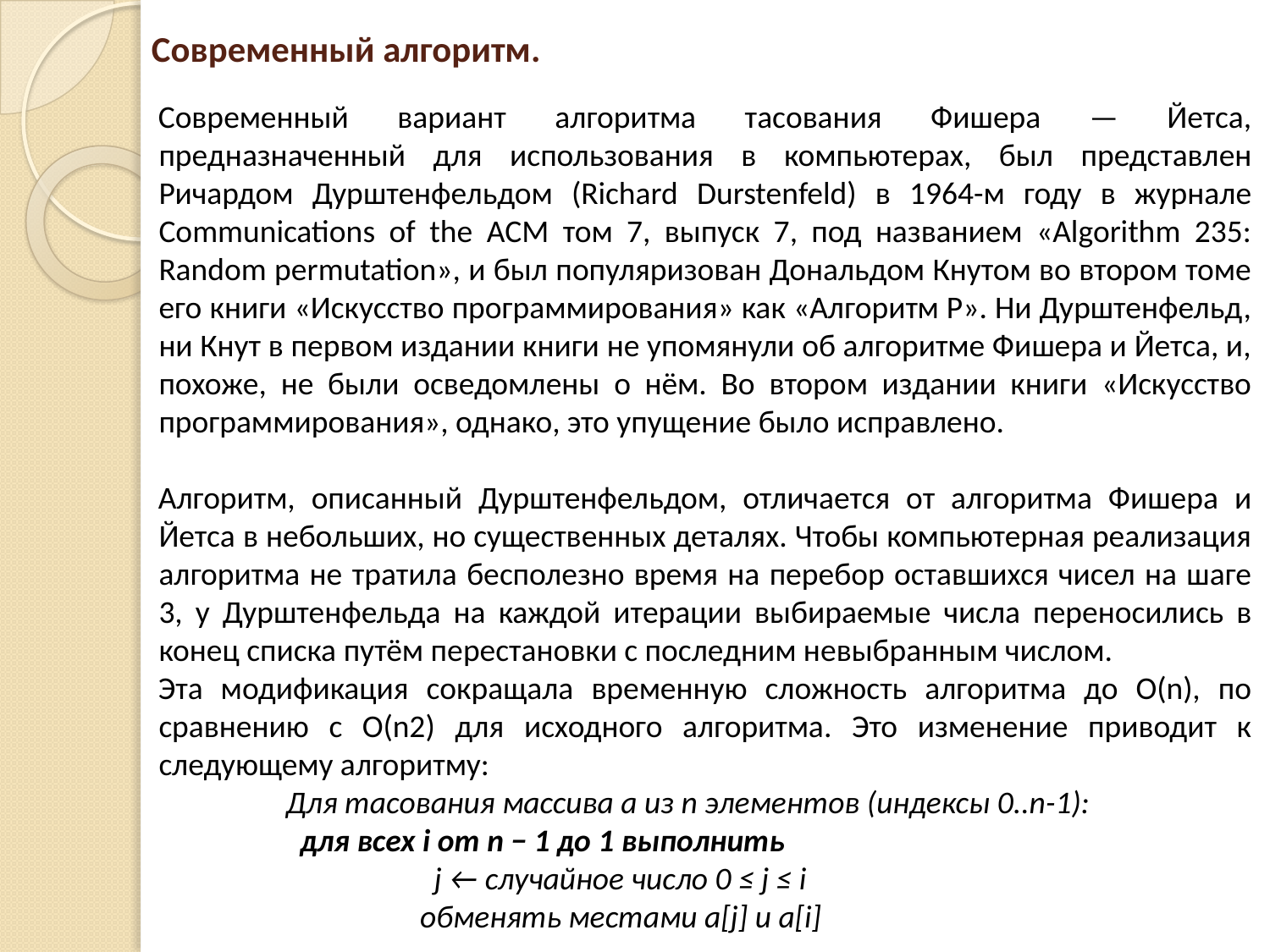

# Современный алгоритм.
Современный вариант алгоритма тасования Фишера — Йетса, предназначенный для использования в компьютерах, был представлен Ричардом Дурштенфельдом (Richard Durstenfeld) в 1964-м году в журнале Communications of the ACM том 7, выпуск 7, под названием «Algorithm 235: Random permutation», и был популяризован Дональдом Кнутом во втором томе его книги «Искусство программирования» как «Алгоритм P». Ни Дурштенфельд, ни Кнут в первом издании книги не упомянули об алгоритме Фишера и Йетса, и, похоже, не были осведомлены о нём. Во втором издании книги «Искусство программирования», однако, это упущение было исправлено.

Алгоритм, описанный Дурштенфельдом, отличается от алгоритма Фишера и Йетса в небольших, но существенных деталях. Чтобы компьютерная реализация алгоритма не тратила бесполезно время на перебор оставшихся чисел на шаге 3, у Дурштенфельда на каждой итерации выбираемые числа переносились в конец списка путём перестановки с последним невыбранным числом.
Эта модификация сокращала временную сложность алгоритма до O(n), по сравнению с O(n2) для исходного алгоритма. Это изменение приводит к следующему алгоритму:
		Для тасования массива a из n элементов (индексы 0..n-1):
		  для всех i от n − 1 до 1 выполнить
    		   j ← случайное число 0 ≤ j ≤ i
      		 обменять местами a[j] и a[i]